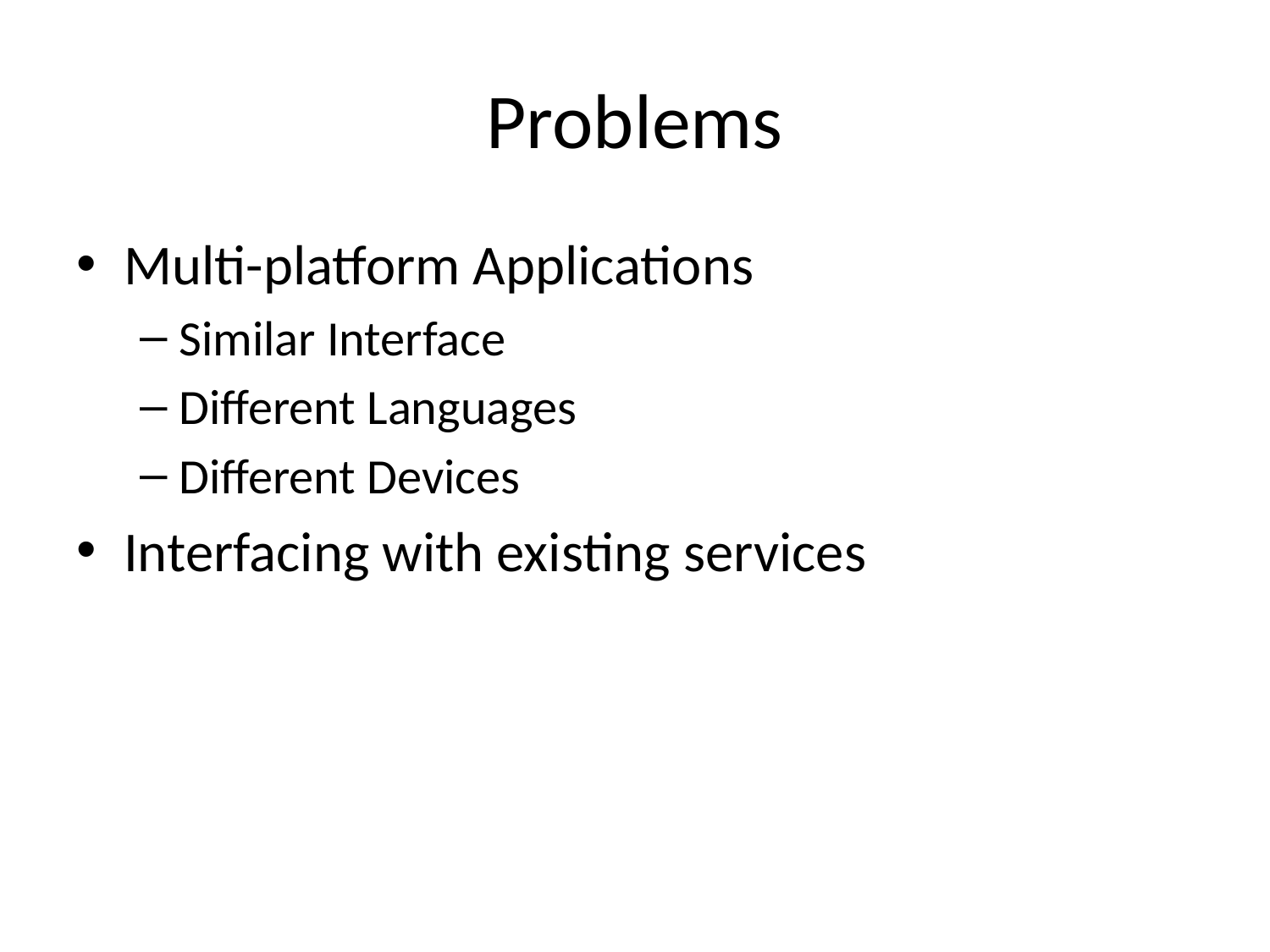

# Problems
Multi-platform Applications
Similar Interface
Different Languages
Different Devices
Interfacing with existing services